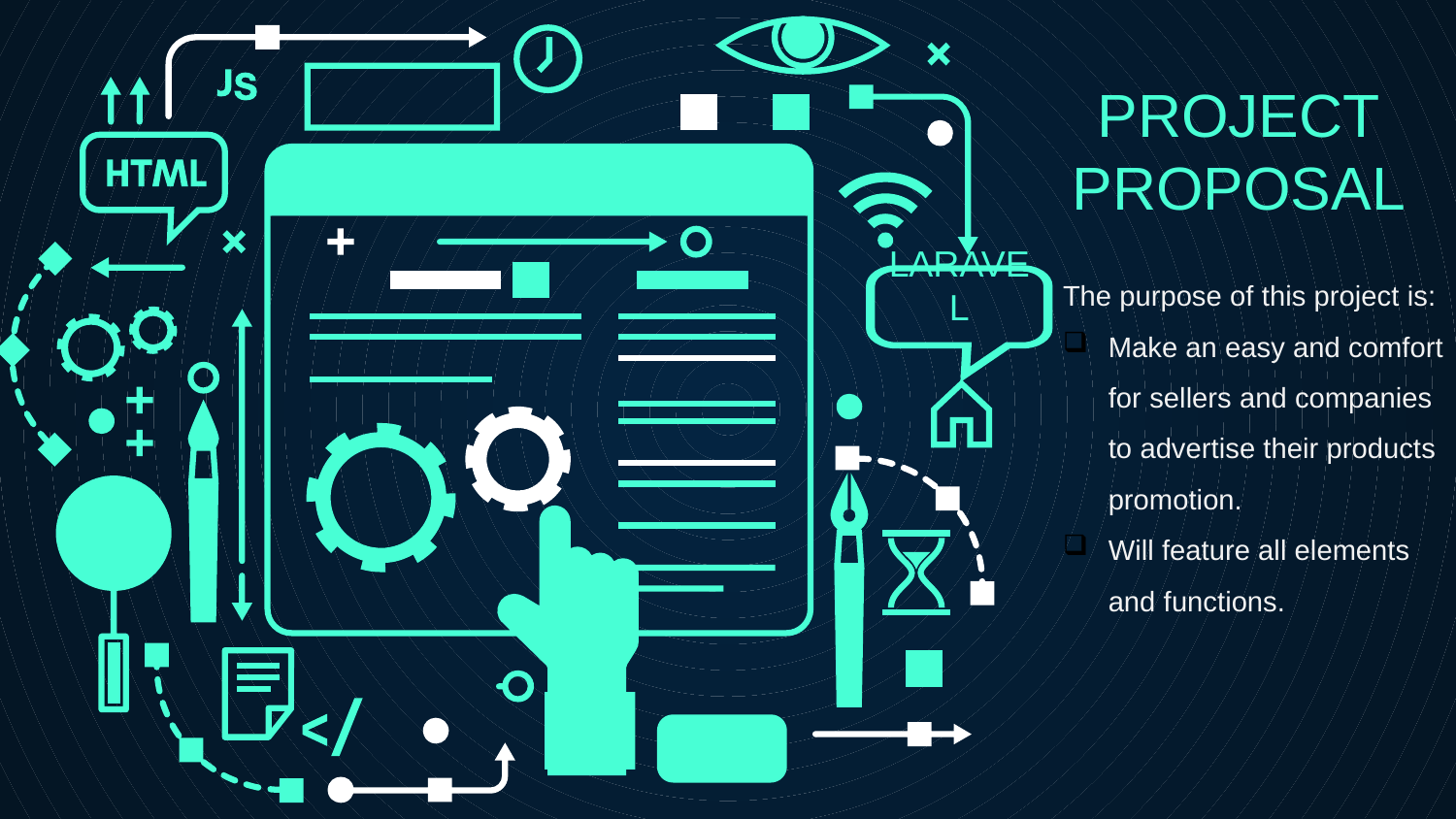

# PROJECT
PROPOSAL

The purpose of this project is:
Make an easy and comfort for sellers and companies to advertise their products promotion.
Will feature all elements and functions.

LARAVEL